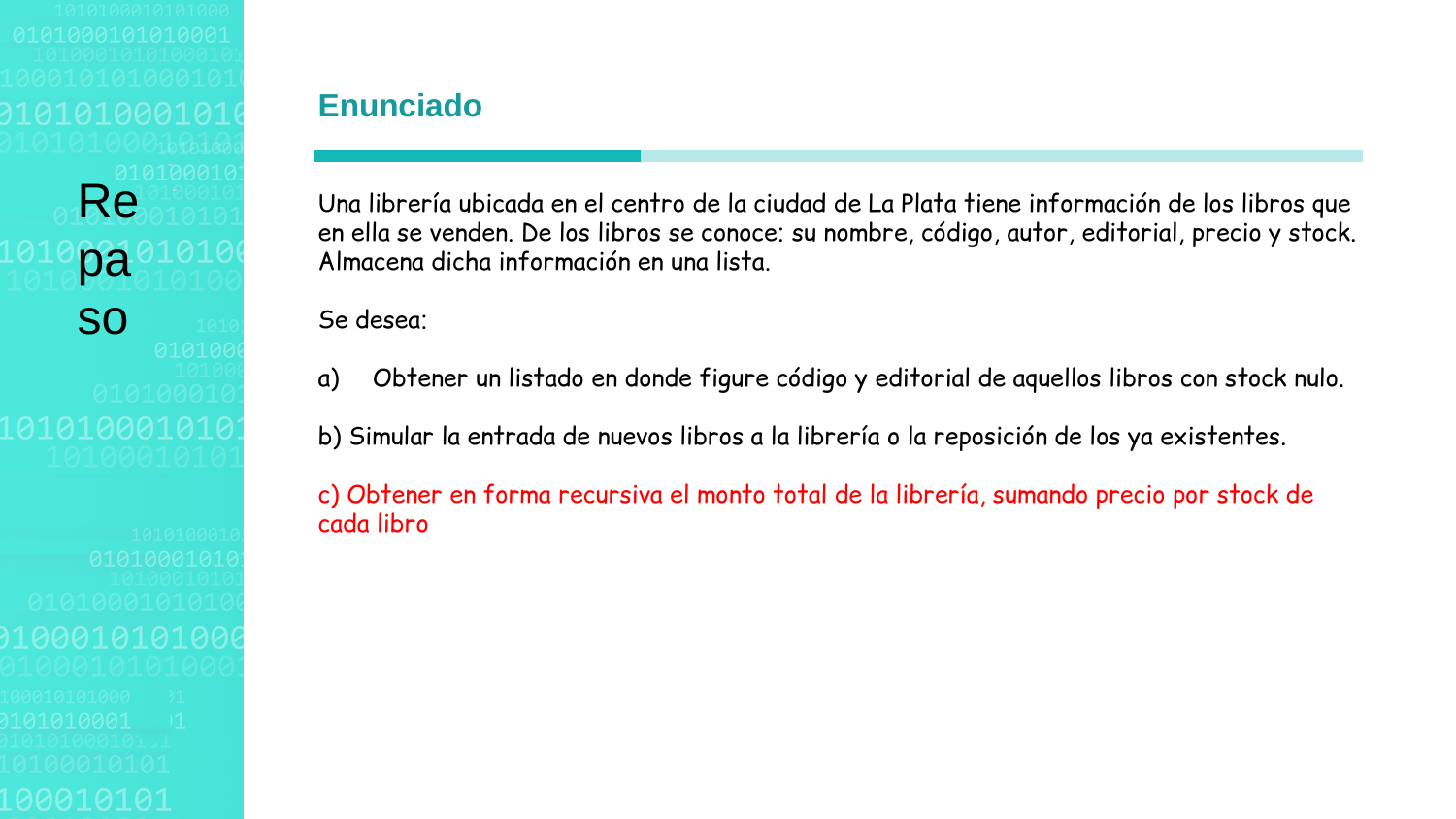

Enunciado

Una librería ubicada en el centro de la ciudad de La Plata tiene información de los libros que en ella se venden. De los libros se conoce: su nombre, código, autor, editorial, precio y stock. Almacena dicha información en una lista.

Se desea:

Obtener un listado en donde figure código y editorial de aquellos libros con stock nulo.

b) Simular la entrada de nuevos libros a la librería o la reposición de los ya existentes.

c) Obtener en forma recursiva el monto total de la librería, sumando precio por stock de cada libro

Repaso